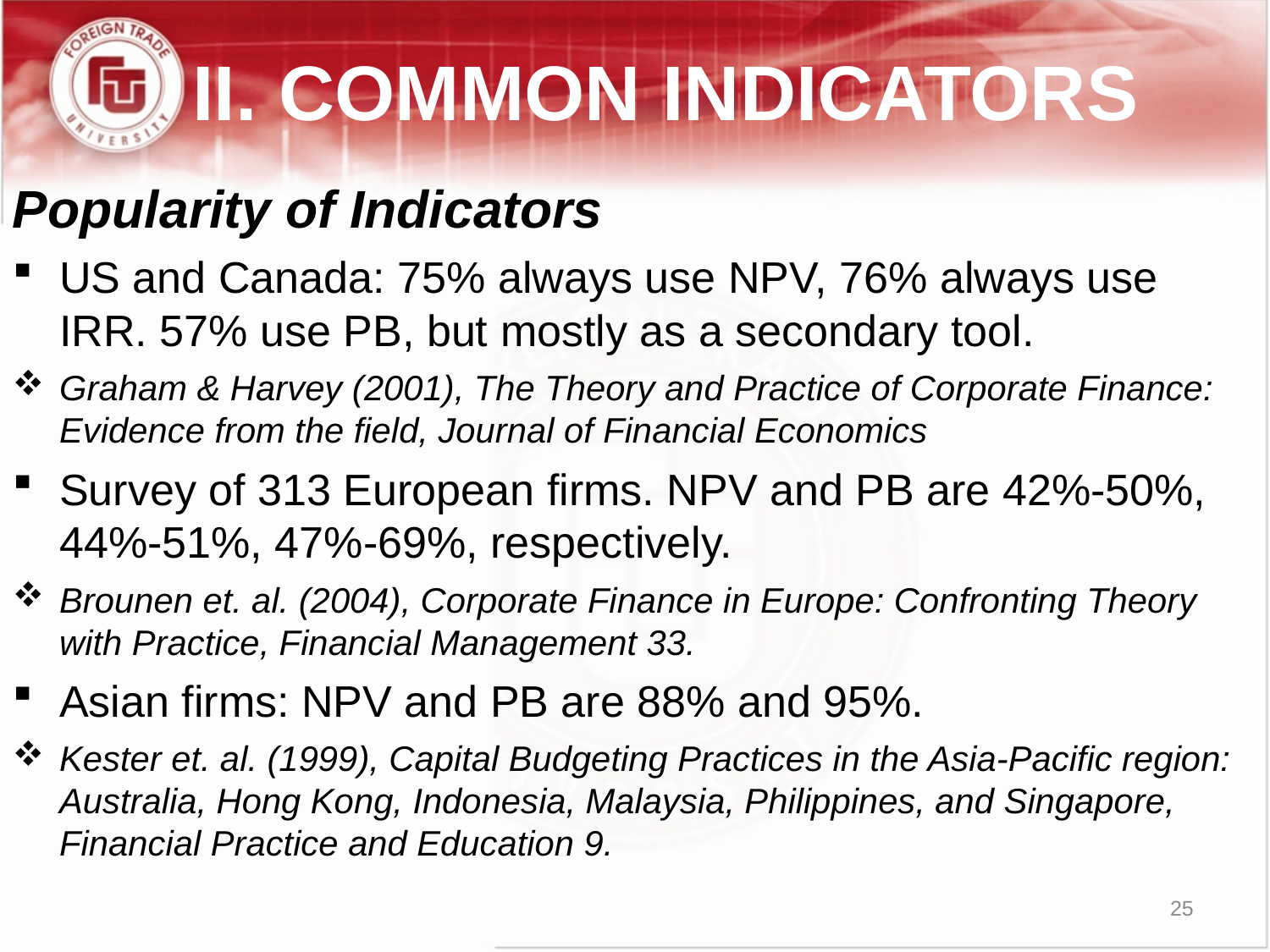

II. COMMON INDICATORS
Popularity of Indicators
US and Canada: 75% always use NPV, 76% always use IRR. 57% use PB, but mostly as a secondary tool.
Graham & Harvey (2001), The Theory and Practice of Corporate Finance: Evidence from the field, Journal of Financial Economics
Survey of 313 European firms. NPV and PB are 42%-50%, 44%-51%, 47%-69%, respectively.
Brounen et. al. (2004), Corporate Finance in Europe: Confronting Theory with Practice, Financial Management 33.
Asian firms: NPV and PB are 88% and 95%.
Kester et. al. (1999), Capital Budgeting Practices in the Asia-Pacific region: Australia, Hong Kong, Indonesia, Malaysia, Philippines, and Singapore, Financial Practice and Education 9.

25